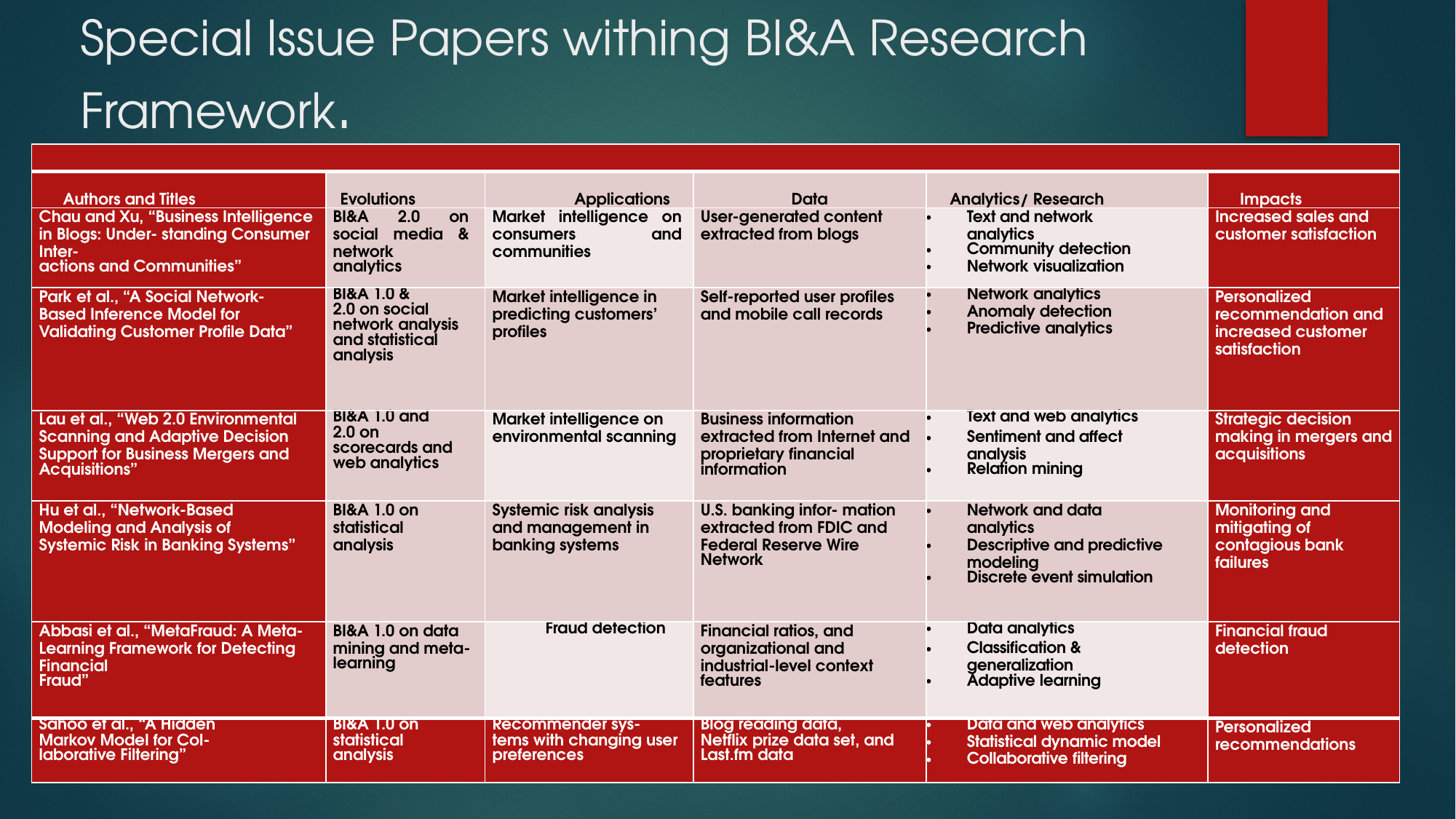

# Special Issue Papers withing BI&A Research Framework.
|  |  |  |  |  |  |
| --- | --- | --- | --- | --- | --- |
| Authors and Titles | Evolutions | Applications | Data | Analytics/ Research | Impacts |
| Chau and Xu, “Business Intelligence in Blogs: Under- standing Consumer Inter- actions and Communities” | BI&A 2.0 on social media & network analytics | Market intelligence on consumers and communities | User-generated content extracted from blogs | Text and network analytics Community detection Network visualization | Increased sales and customer satisfaction |
| Park et al., “A Social Network-Based Inference Model for Validating Customer Profile Data” | BI&A 1.0 & 2.0 on social network analysis and statistical analysis | Market intelligence in predicting customers’ profiles | Self-reported user profiles and mobile call records | Network analytics Anomaly detection Predictive analytics | Personalized recommendation and increased customer satisfaction |
| Lau et al., “Web 2.0 Environmental Scanning and Adaptive Decision Support for Business Mergers and Acquisitions” | BI&A 1.0 and 2.0 on scorecards and web analytics | Market intelligence on environmental scanning | Business information extracted from Internet and proprietary financial information | Text and web analytics Sentiment and affect analysis Relation mining | Strategic decision making in mergers and acquisitions |
| Hu et al., “Network-Based Modeling and Analysis of Systemic Risk in Banking Systems” | BI&A 1.0 on statistical analysis | Systemic risk analysis and management in banking systems | U.S. banking infor- mation extracted from FDIC and Federal Reserve Wire Network | Network and data analytics Descriptive and predictive modeling Discrete event simulation | Monitoring and mitigating of contagious bank failures |
| Abbasi et al., “MetaFraud: A Meta-Learning Framework for Detecting Financial Fraud” | BI&A 1.0 on data mining and meta- learning | Fraud detection | Financial ratios, and organizational and industrial-level context features | Data analytics Classification & generalization Adaptive learning | Financial fraud detection |
| Sahoo et al., “A Hidden Markov Model for Col- laborative Filtering” | BI&A 1.0 on statistical analysis | Recommender sys- tems with changing user preferences | Blog reading data, Netflix prize data set, and Last.fm data | Data and web analytics Statistical dynamic model Collaborative filtering | Personalized recommendations |